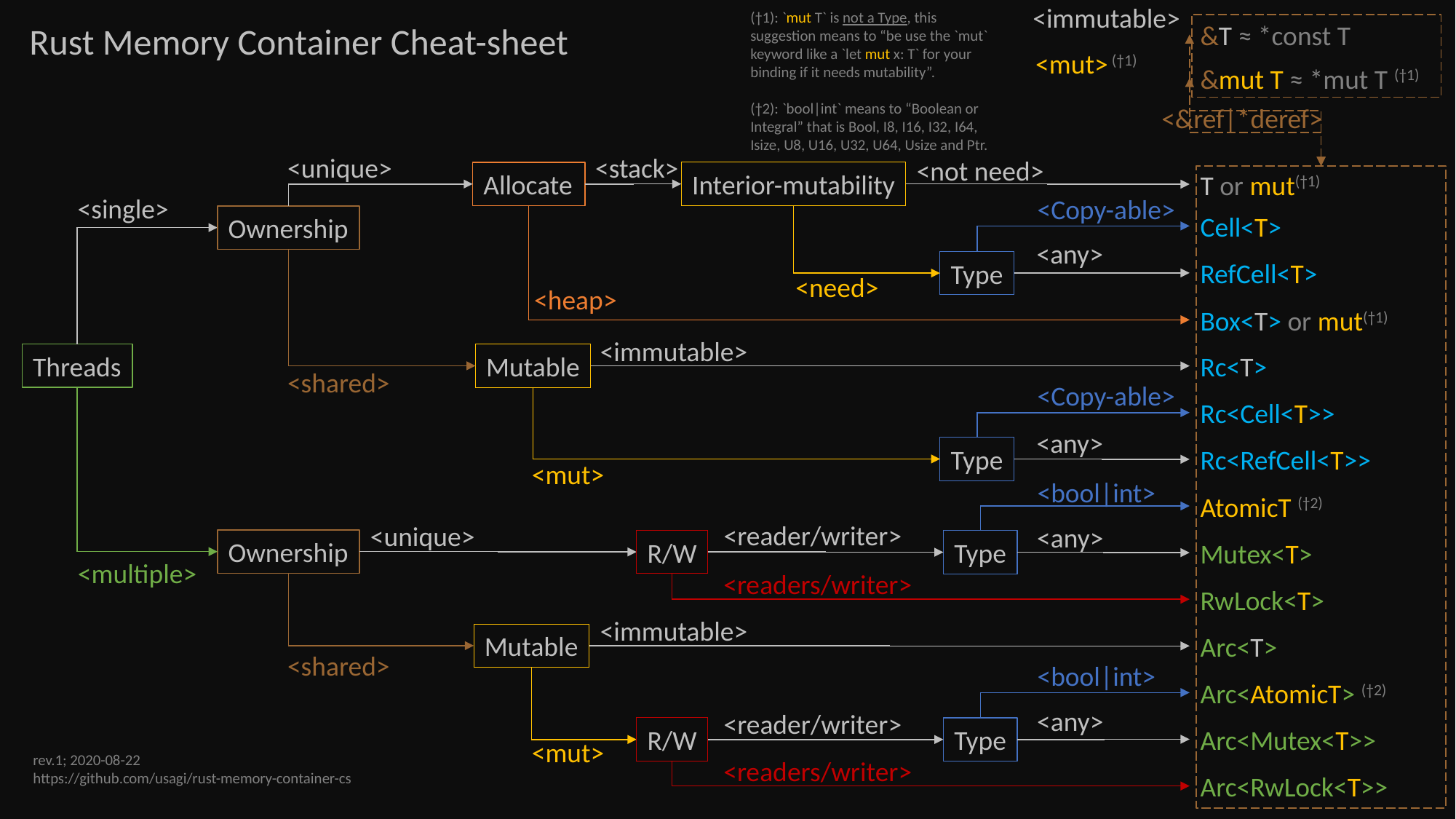

<immutable>
(†1): `mut T` is not a Type, this suggestion means to “be use the `mut` keyword like a `let mut x: T` for your binding if it needs mutability”.

(†2): `bool|int` means to “Boolean or Integral” that is Bool, I8, I16, I32, I64, Isize, U8, U16, U32, U64, Usize and Ptr.
&T ≈ *const T
Rust Memory Container Cheat-sheet

<mut> (†1)
&mut T ≈ *mut T (†1)
<&ref|*deref>
<unique>
<stack>
<not need>
Interior-mutability
Allocate
T or mut(†1)

<single>
<Copy-able>
Cell<T>
Ownership
<any>
RefCell<T>
Type
<need>
<heap>
Box<T> or mut(†1)
<immutable>
Threads
Mutable
Rc<T>
<shared>
<Copy-able>
Rc<Cell<T>>
<any>
Type
Rc<RefCell<T>>
<mut>
<bool|int>
AtomicT (†2)
<reader/writer>
<unique>
<any>
Ownership
R/W
Type
Mutex<T>
<multiple>
<readers/writer>
RwLock<T>
<immutable>
Mutable
Arc<T>
<shared>
<bool|int>
Arc<AtomicT> (†2)
<any>
<reader/writer>
Arc<Mutex<T>>
R/W
Type
<mut>
rev.1; 2020-08-22
https://github.com/usagi/rust-memory-container-cs
<readers/writer>
Arc<RwLock<T>>